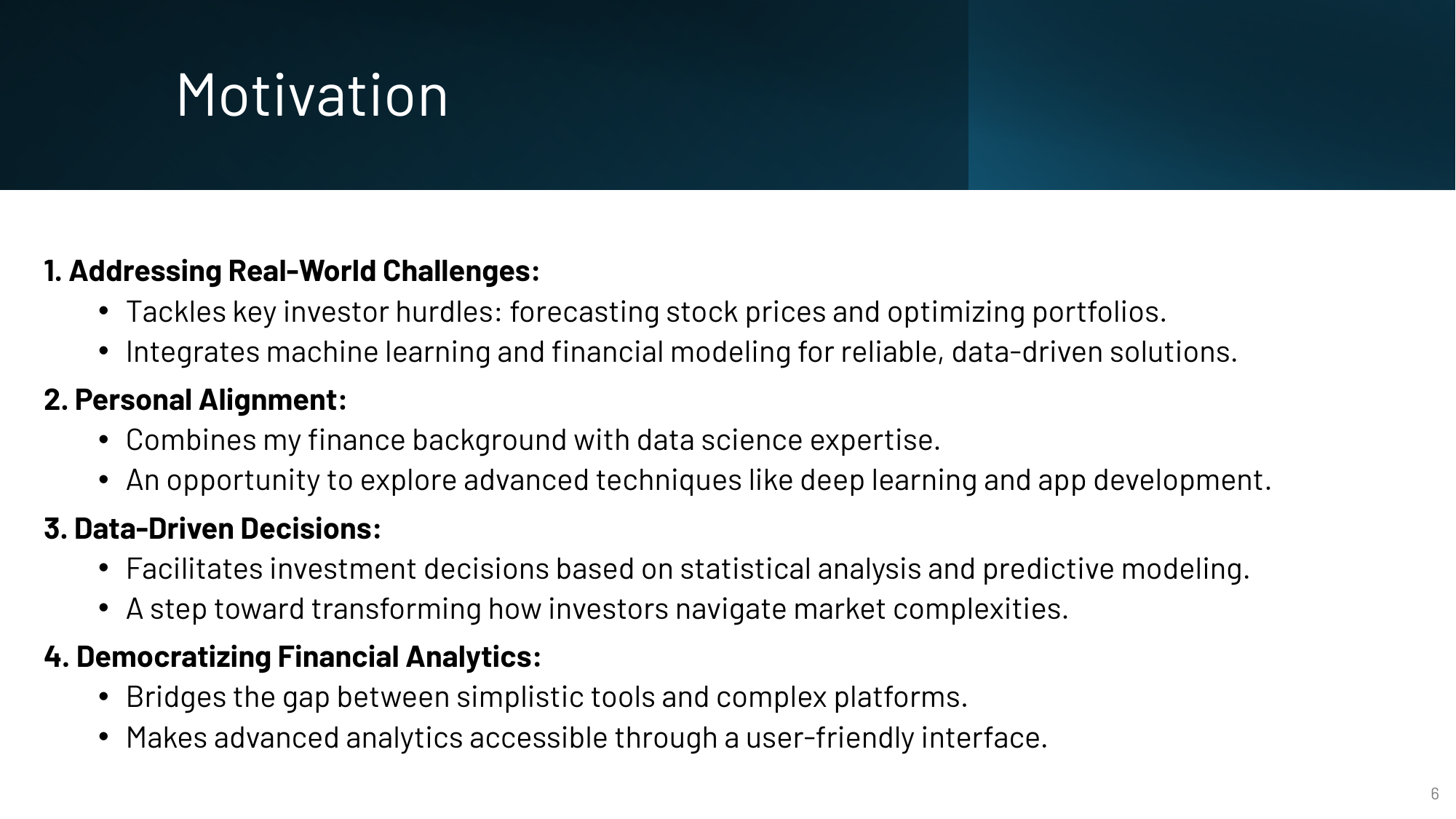

# Motivation
1. Addressing Real-World Challenges:
Tackles key investor hurdles: forecasting stock prices and optimizing portfolios.
Integrates machine learning and financial modeling for reliable, data-driven solutions.
2. Personal Alignment:
Combines my finance background with data science expertise.
An opportunity to explore advanced techniques like deep learning and app development.
3. Data-Driven Decisions:
Facilitates investment decisions based on statistical analysis and predictive modeling.
A step toward transforming how investors navigate market complexities.
4. Democratizing Financial Analytics:
Bridges the gap between simplistic tools and complex platforms.
Makes advanced analytics accessible through a user-friendly interface.
6